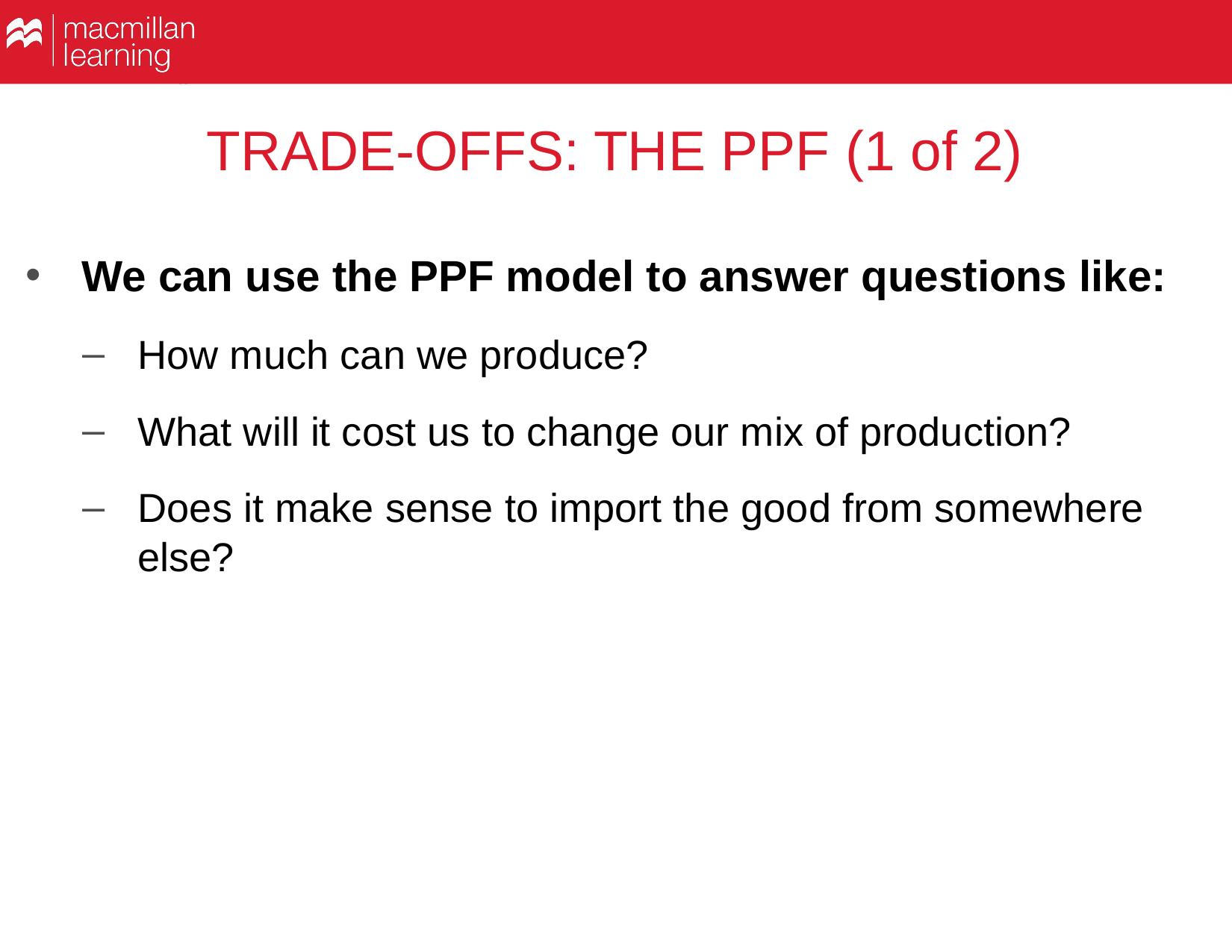

# TRADE-OFFS: THE PPF (1 of 2)
We can use the PPF model to answer questions like:
How much can we produce?
What will it cost us to change our mix of production?
Does it make sense to import the good from somewhere else?